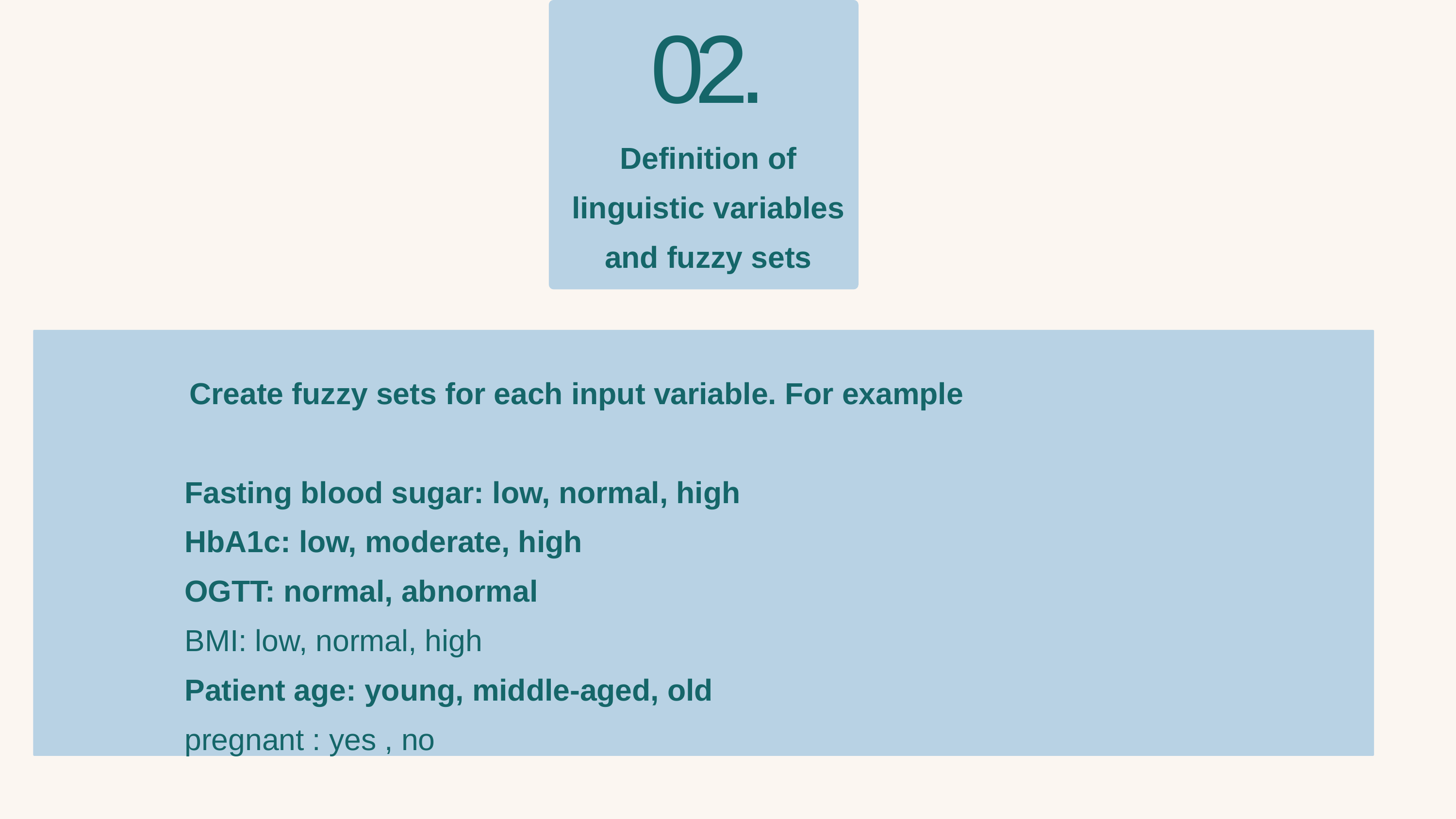

02.
Definition of linguistic variables and fuzzy sets

Create fuzzy sets for each input variable. For example

Fasting blood sugar: low, normal, high
HbA1c: low, moderate, high
OGTT: normal, abnormal
BMI: low, normal, high
Patient age: young, middle-aged, old
pregnant : yes , no